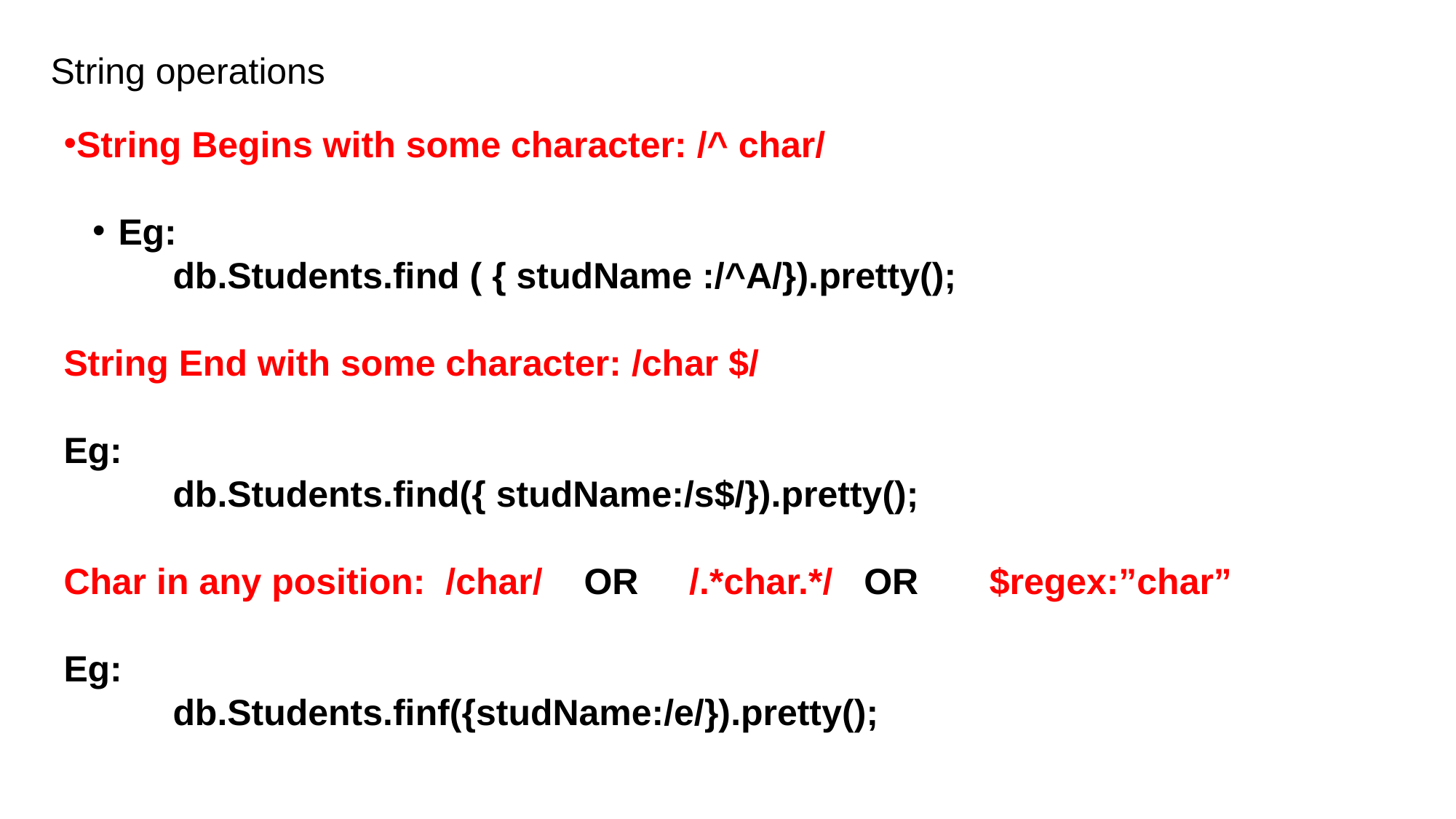

String operations

String Begins with some character: /^ char/

Eg:
	db.Students.find ( { studName :/^A/}).pretty();

String End with some character: /char $/

Eg:
	db.Students.find({ studName:/s$/}).pretty();

Char in any position:  /char/    OR     /.*char.*/   OR       $regex:”char”

Eg:
	db.Students.finf({studName:/e/}).pretty();